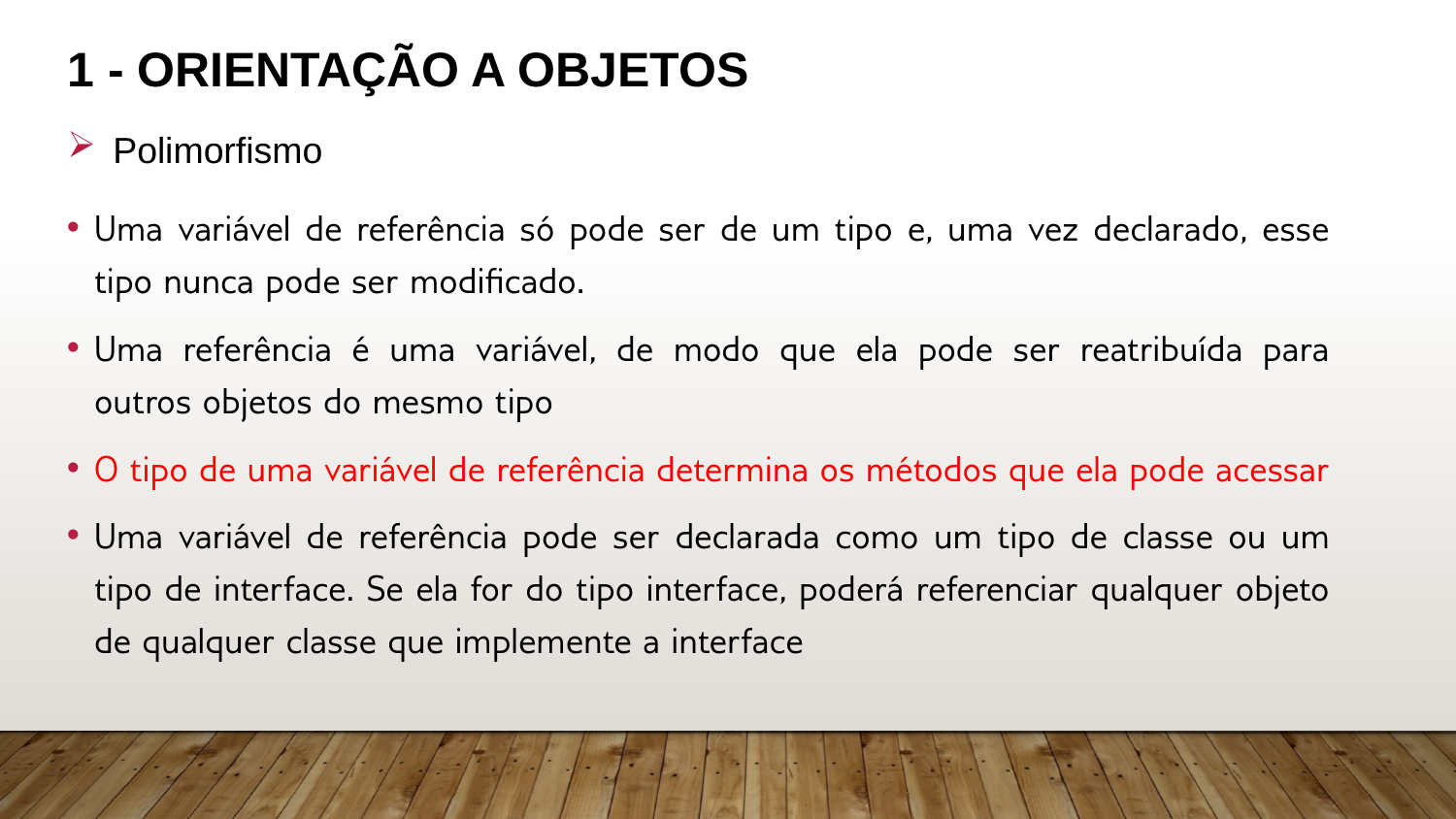

# 1 - Orientação a Objetos
Polimorfismo
Uma variável de referência só pode ser de um tipo e, uma vez declarado, esse tipo nunca pode ser modificado.
Uma referência é uma variável, de modo que ela pode ser reatribuída para outros objetos do mesmo tipo
O tipo de uma variável de referência determina os métodos que ela pode acessar
Uma variável de referência pode ser declarada como um tipo de classe ou um tipo de interface. Se ela for do tipo interface, poderá referenciar qualquer objeto de qualquer classe que implemente a interface